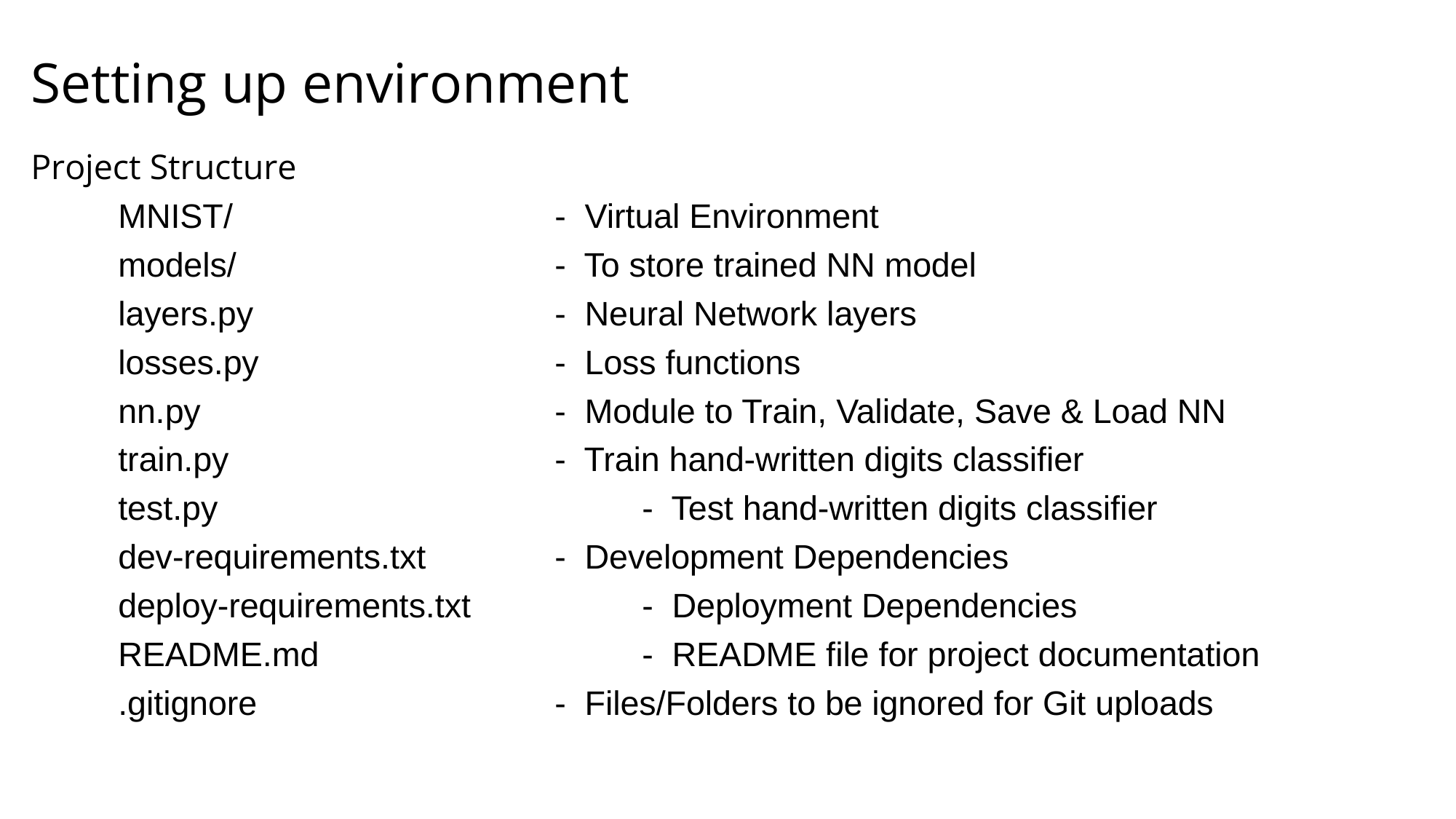

# Setting up environment
Project Structure
	MNIST/				-  Virtual Environment
	models/				-  To store trained NN model
	layers.py				-  Neural Network layers
	losses.py				-  Loss functions
	nn.py					-  Module to Train, Validate, Save & Load NN
	train.py				-  Train hand-written digits classifier
	test.py					-  Test hand-written digits classifier
	dev-requirements.txt		-  Development Dependencies
	deploy-requirements.txt		-  Deployment Dependencies
	README.md				-  README file for project documentation
	.gitignore				-  Files/Folders to be ignored for Git uploads